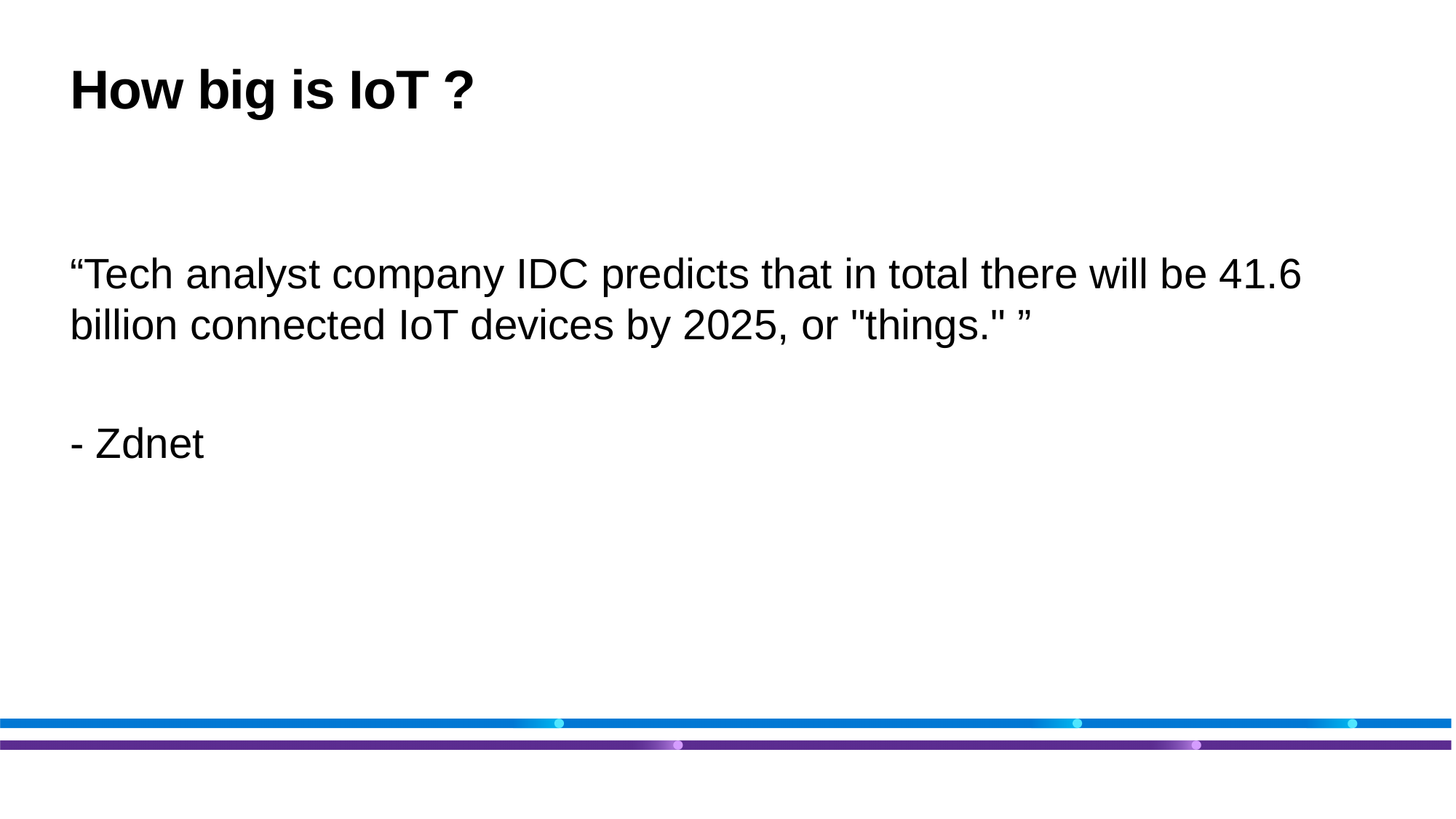

# How big is IoT ?
“Tech analyst company IDC predicts that in total there will be 41.6 billion connected IoT devices by 2025, or "things." ”

- Zdnet